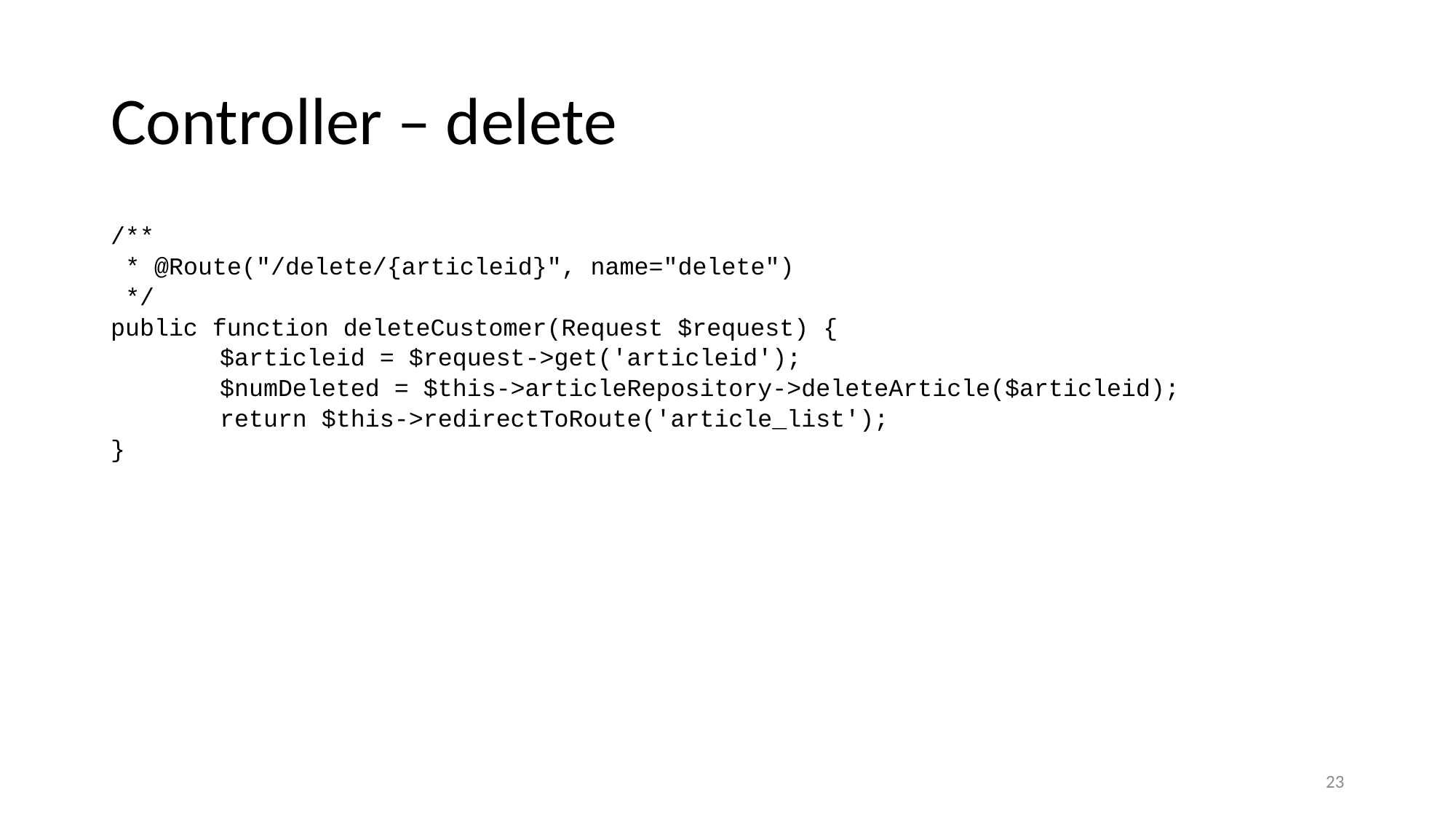

Controller – delete
/**
 * @Route("/delete/{articleid}", name="delete")
 */
public function deleteCustomer(Request $request) {
	$articleid = $request->get('articleid');
	$numDeleted = $this->articleRepository->deleteArticle($articleid);
	return $this->redirectToRoute('article_list');
}
23